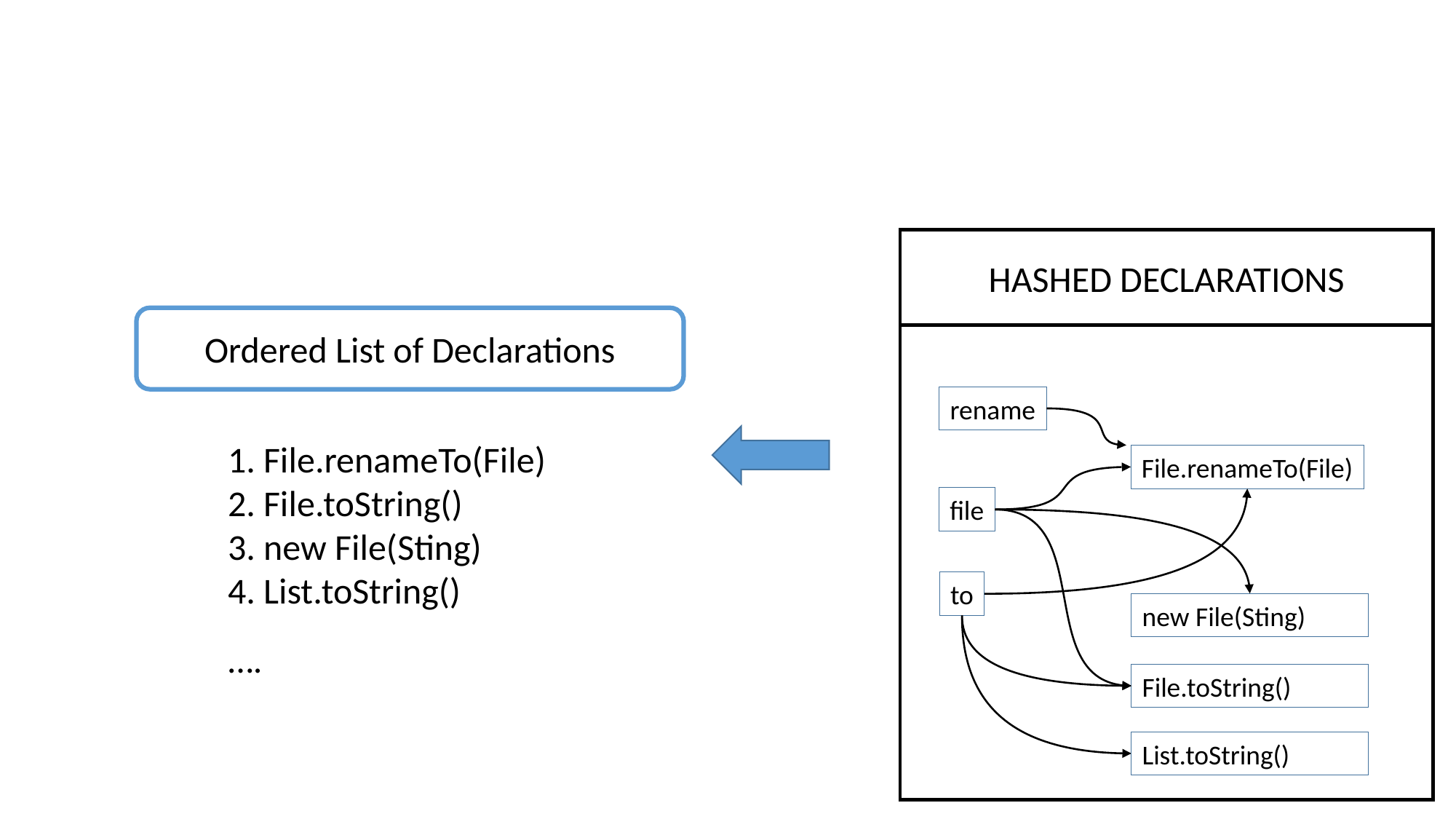

HASHED DECLARATIONS

Ordered List of Declarations
rename

1. File.renameTo(File)
2. File.toString()
3. new File(Sting)
4. List.toString()
File.renameTo(File)
file
to
new File(Sting)
….
File.toString()
List.toString()